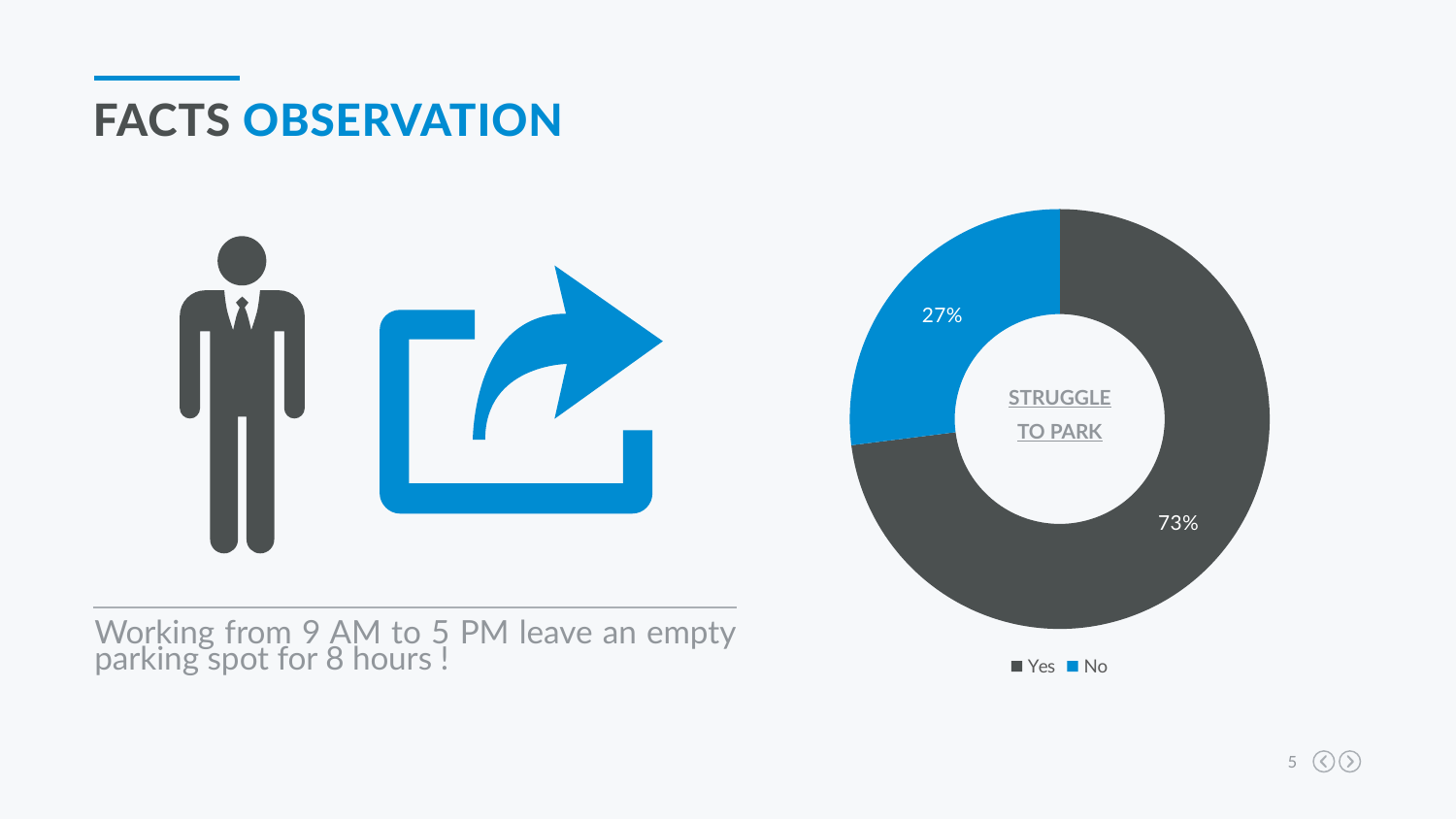

Facts observation

### Chart

| Category | Sales |
|---|---|
| Yes | 0.73 |
| No | 0.27 |

Struggle
To PARK
Working from 9 AM to 5 PM leave an empty parking spot for 8 hours !